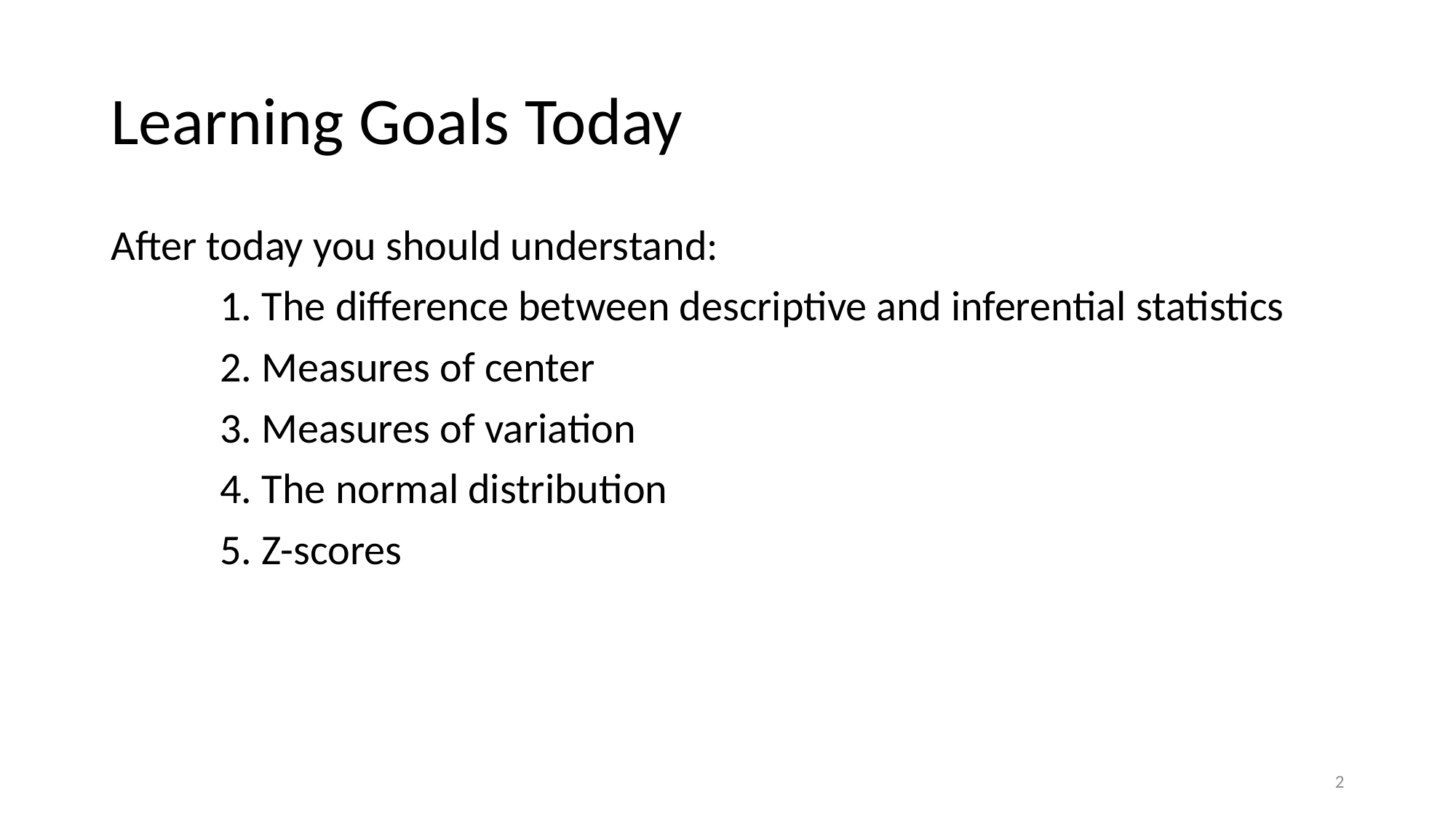

# Learning Goals Today
After today you should understand:
	1. The difference between descriptive and inferential statistics
	2. Measures of center
	3. Measures of variation
	4. The normal distribution
	5. Z-scores

2